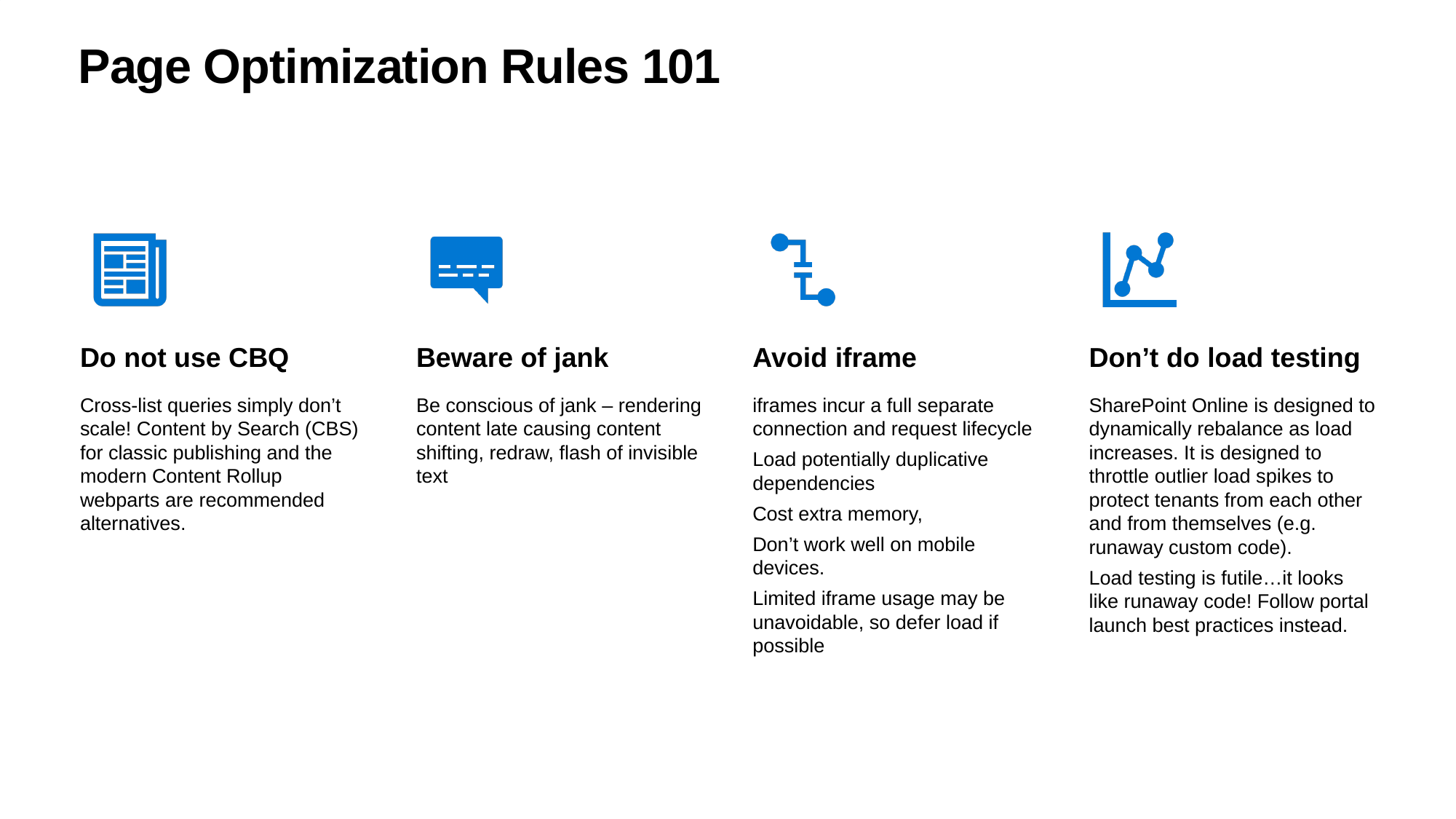

# Page Optimization Rules 101
Do not use CBQ
Cross-list queries simply don’t scale! Content by Search (CBS) for classic publishing and the modern Content Rollup webparts are recommended alternatives.
Beware of jank
Be conscious of jank – rendering content late causing content shifting, redraw, flash of invisible text
Avoid iframe
iframes incur a full separate connection and request lifecycle
Load potentially duplicative dependencies
Cost extra memory,
Don’t work well on mobile devices.
Limited iframe usage may be unavoidable, so defer load if possible
Don’t do load testing
SharePoint Online is designed to dynamically rebalance as load increases. It is designed to throttle outlier load spikes to protect tenants from each other and from themselves (e.g. runaway custom code).
Load testing is futile…it looks like runaway code! Follow portal launch best practices instead.